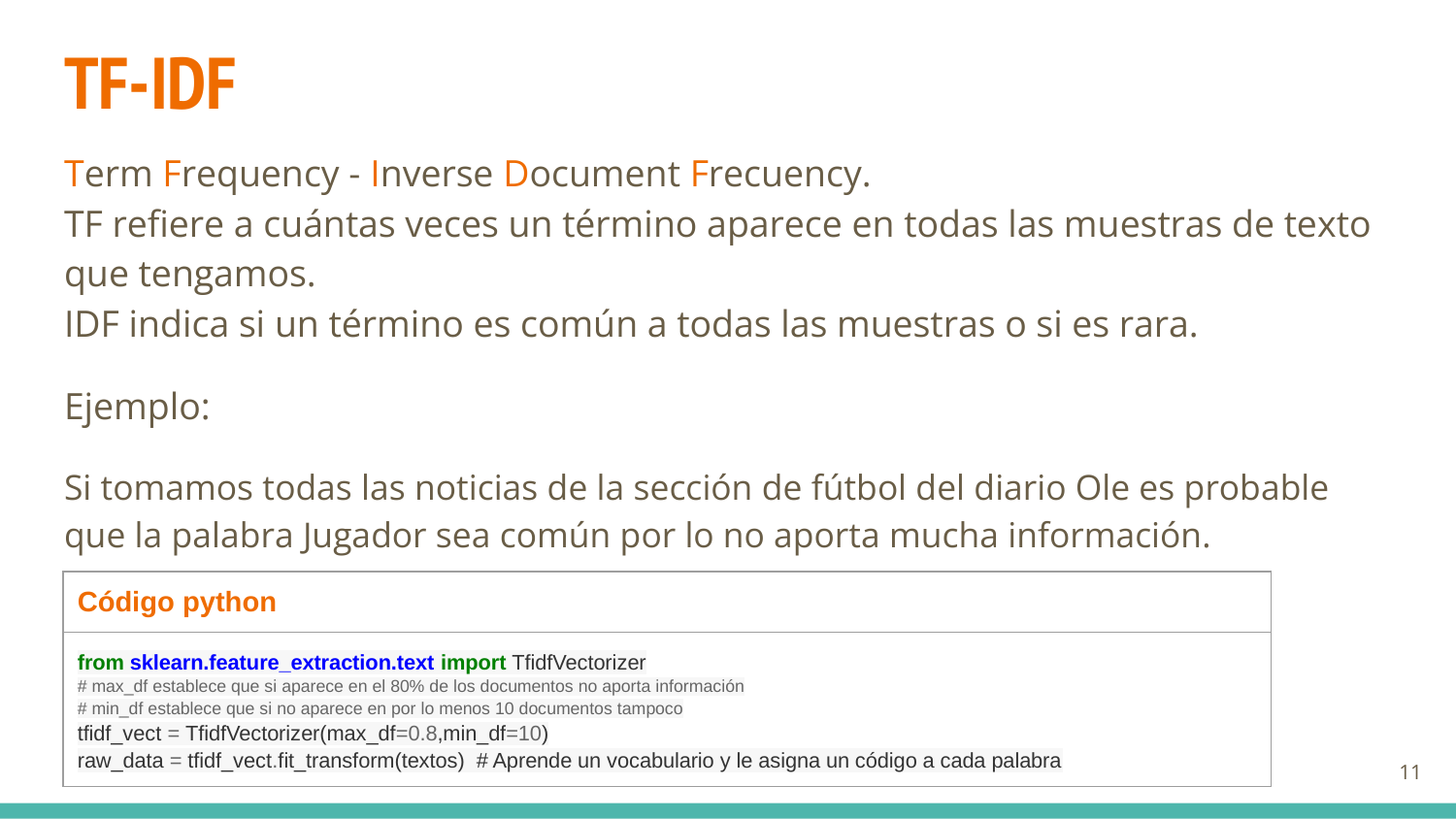

# TF-IDF
Term Frequency - Inverse Document Frecuency.
TF refiere a cuántas veces un término aparece en todas las muestras de texto que tengamos.
IDF indica si un término es común a todas las muestras o si es rara.
Ejemplo:
Si tomamos todas las noticias de la sección de fútbol del diario Ole es probable que la palabra Jugador sea común por lo no aporta mucha información.

| Código python |
| --- |
| from sklearn.feature\_extraction.text import TfidfVectorizer # max\_df establece que si aparece en el 80% de los documentos no aporta información # min\_df establece que si no aparece en por lo menos 10 documentos tampoco tfidf\_vect = TfidfVectorizer(max\_df=0.8,min\_df=10) raw\_data = tfidf\_vect.fit\_transform(textos) # Aprende un vocabulario y le asigna un código a cada palabra |
11